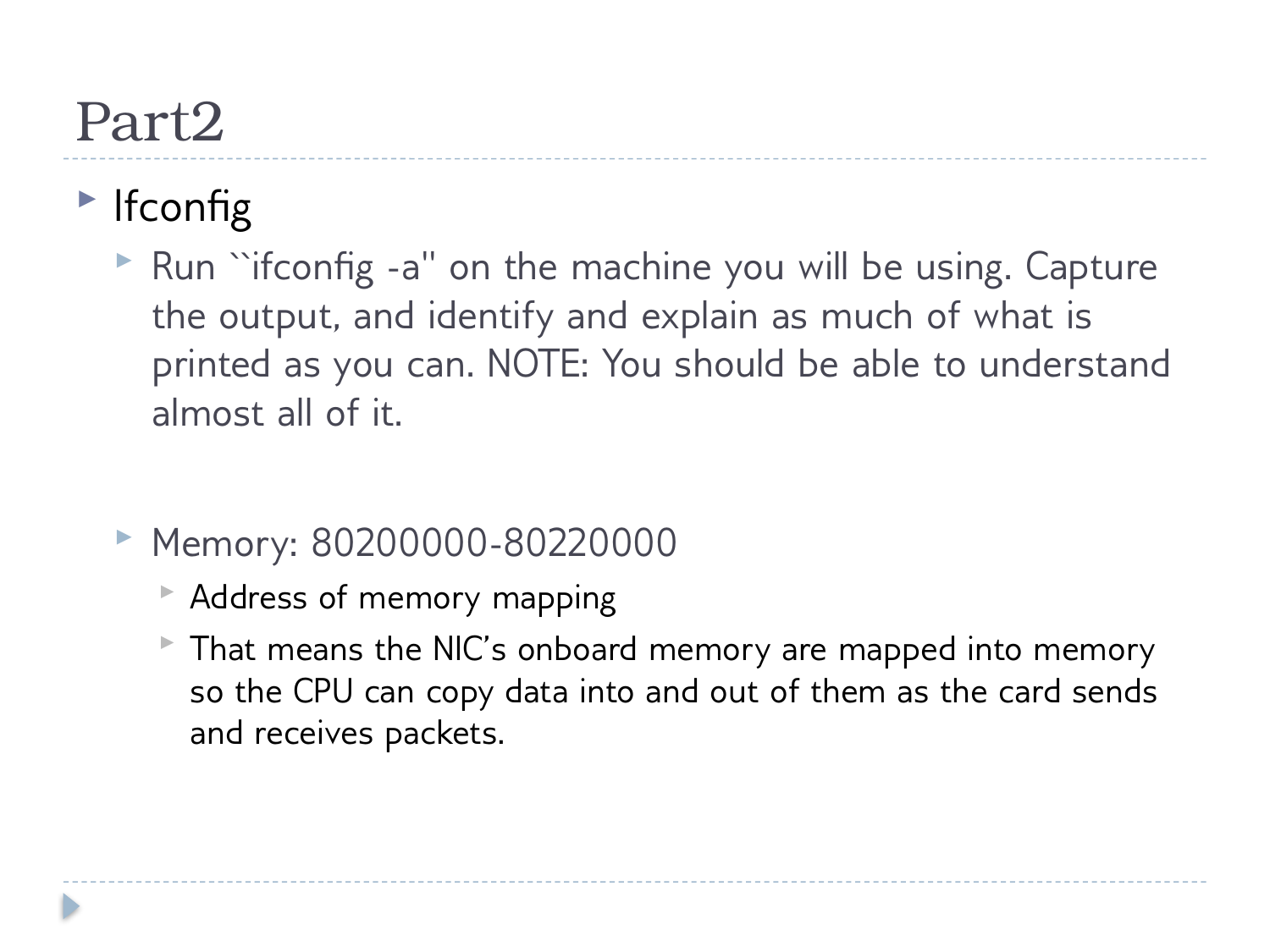

# Part2
Ifconfig
Run ``ifconfig -a'' on the machine you will be using. Capture the output, and identify and explain as much of what is printed as you can. NOTE: You should be able to understand almost all of it.

Memory: 80200000-80220000
Address of memory mapping
That means the NIC’s onboard memory are mapped into memory so the CPU can copy data into and out of them as the card sends and receives packets.